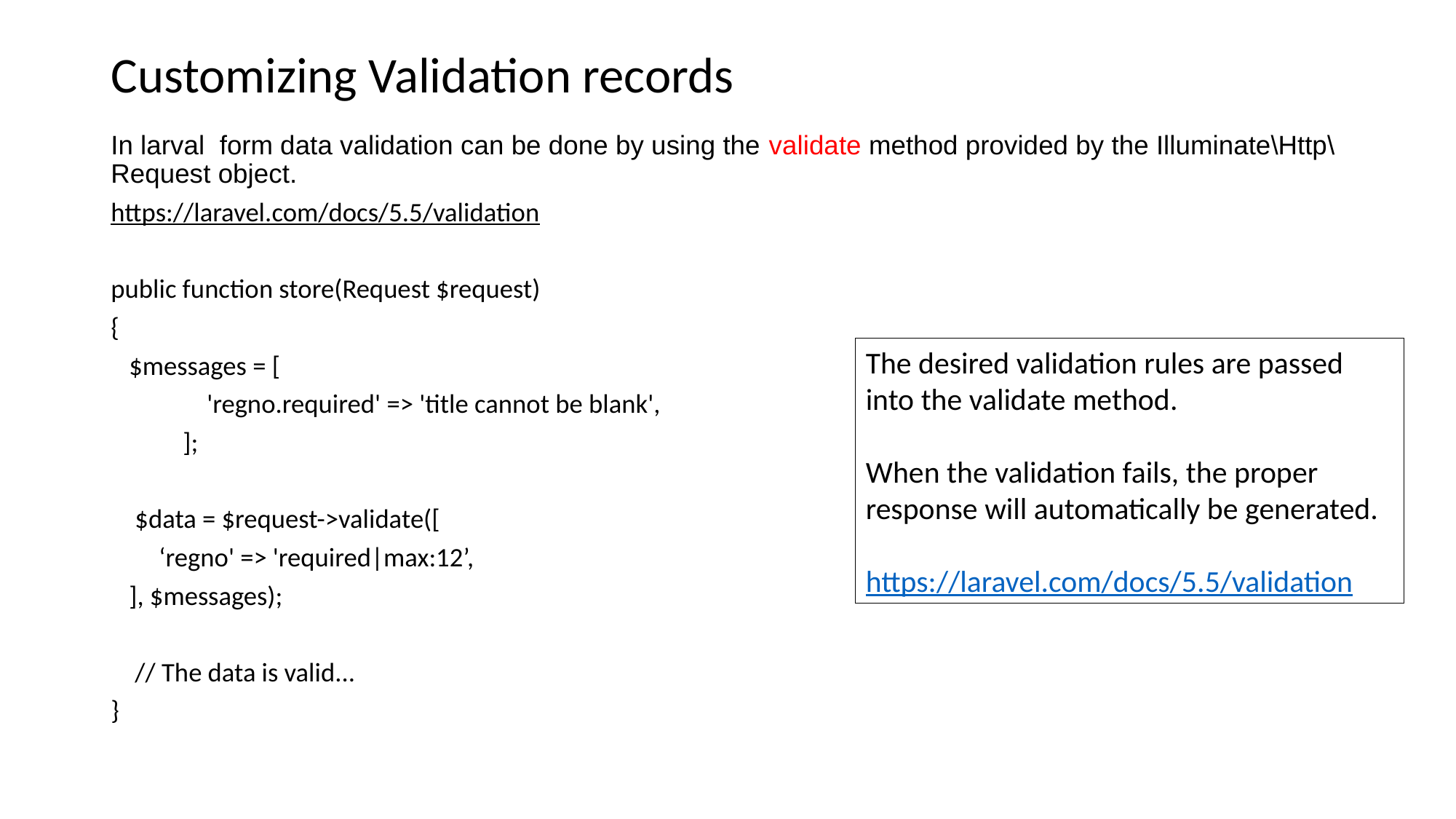

# Customizing Validation records
In larval  form data validation can be done by using the validate method provided by the Illuminate\Http\Request object.
https://laravel.com/docs/5.5/validation

public function store(Request $request)
{
   $messages = [
                'regno.required' => 'title cannot be blank',
            ];

    $data = $request->validate([
        ‘regno' => 'required|max:12’,
   ], $messages);

    // The data is valid...
}
The desired validation rules are passed into the validate method.

When the validation fails, the proper response will automatically be generated.

https://laravel.com/docs/5.5/validation